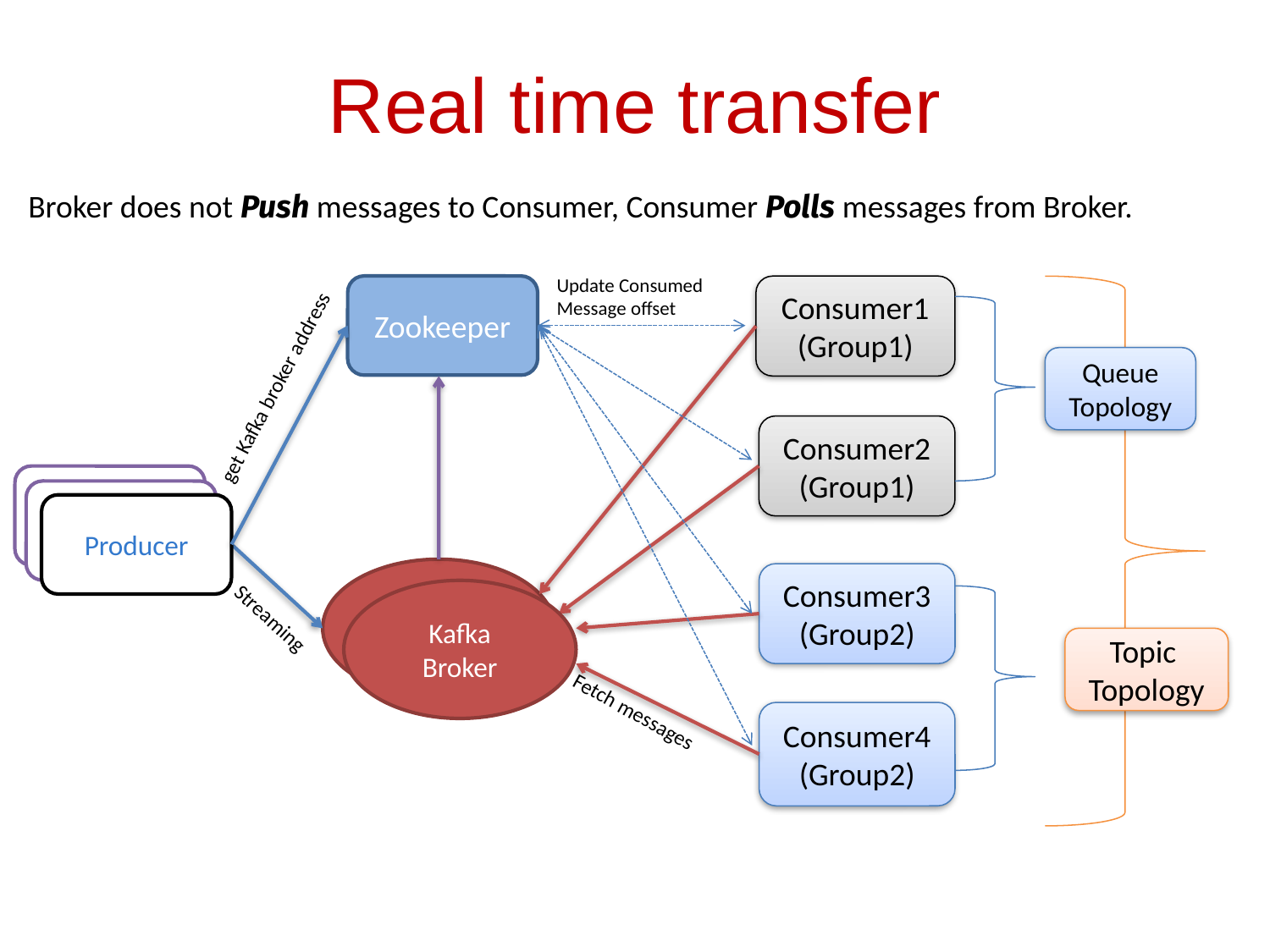

# Real time transfer
Broker does not Push messages to Consumer, Consumer Polls messages from Broker.
Update Consumed
Message offset
Zookeeper
Consumer1
(Group1)

Queue
Topology
get Kafka broker address
Consumer2
(Group1)

Producer
Kafka Broker
Consumer3
(Group2)
Kafka Broker

Streaming
Topic
Topology
Fetch messages
Consumer4
(Group2)